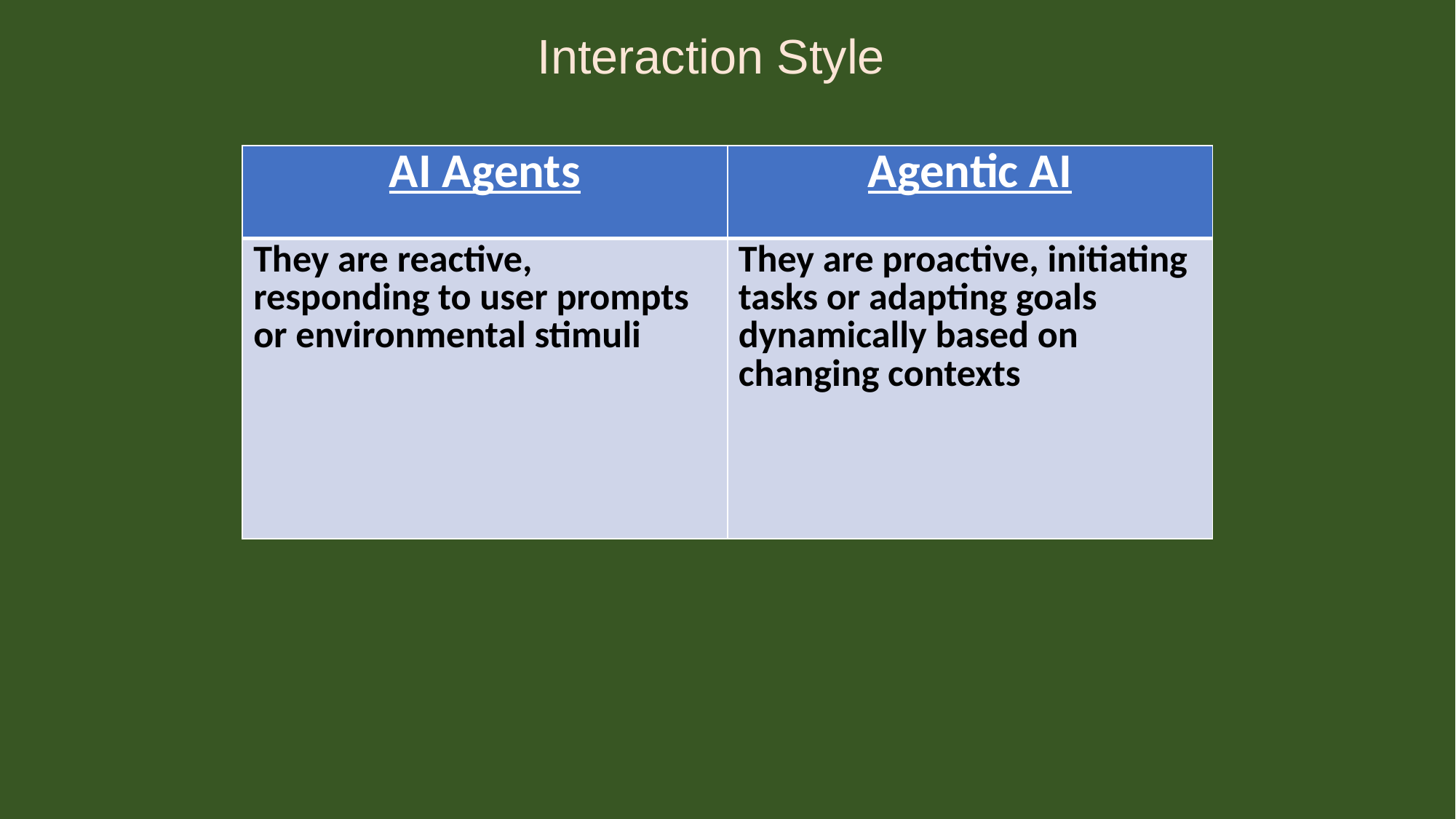

Interaction Style

| AI Agents | Agentic AI |
| --- | --- |
| They are reactive, responding to user prompts or environmental stimuli | They are proactive, initiating tasks or adapting goals dynamically based on changing contexts |